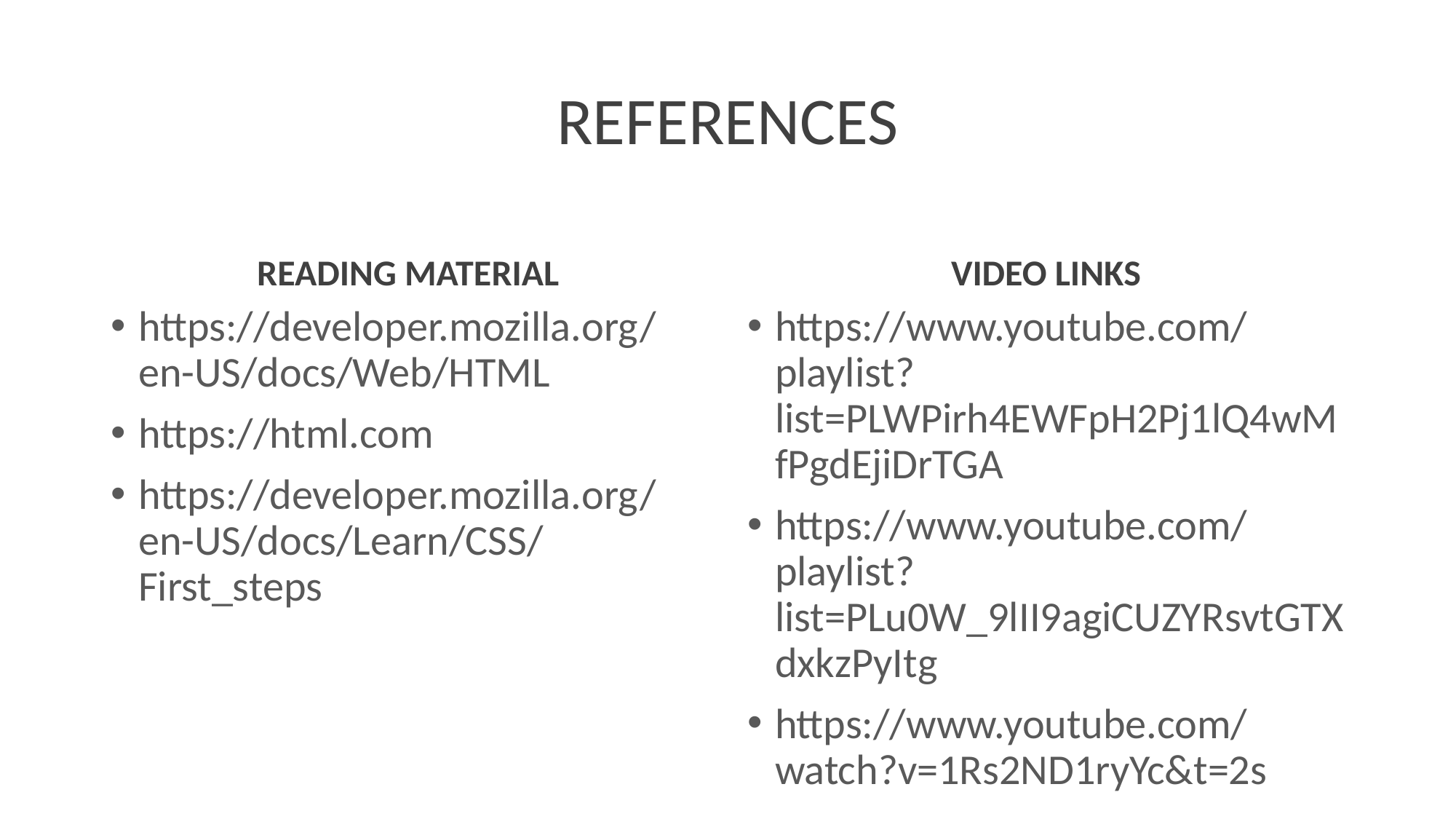

# REFERENCES
READING MATERIAL
VIDEO LINKS
https://developer.mozilla.org/en-US/docs/Web/HTML
https://html.com
https://developer.mozilla.org/en-US/docs/Learn/CSS/First_steps
https://www.youtube.com/playlist?list=PLWPirh4EWFpH2Pj1lQ4wMfPgdEjiDrTGA
https://www.youtube.com/playlist?list=PLu0W_9lII9agiCUZYRsvtGTXdxkzPyItg
https://www.youtube.com/watch?v=1Rs2ND1ryYc&t=2s